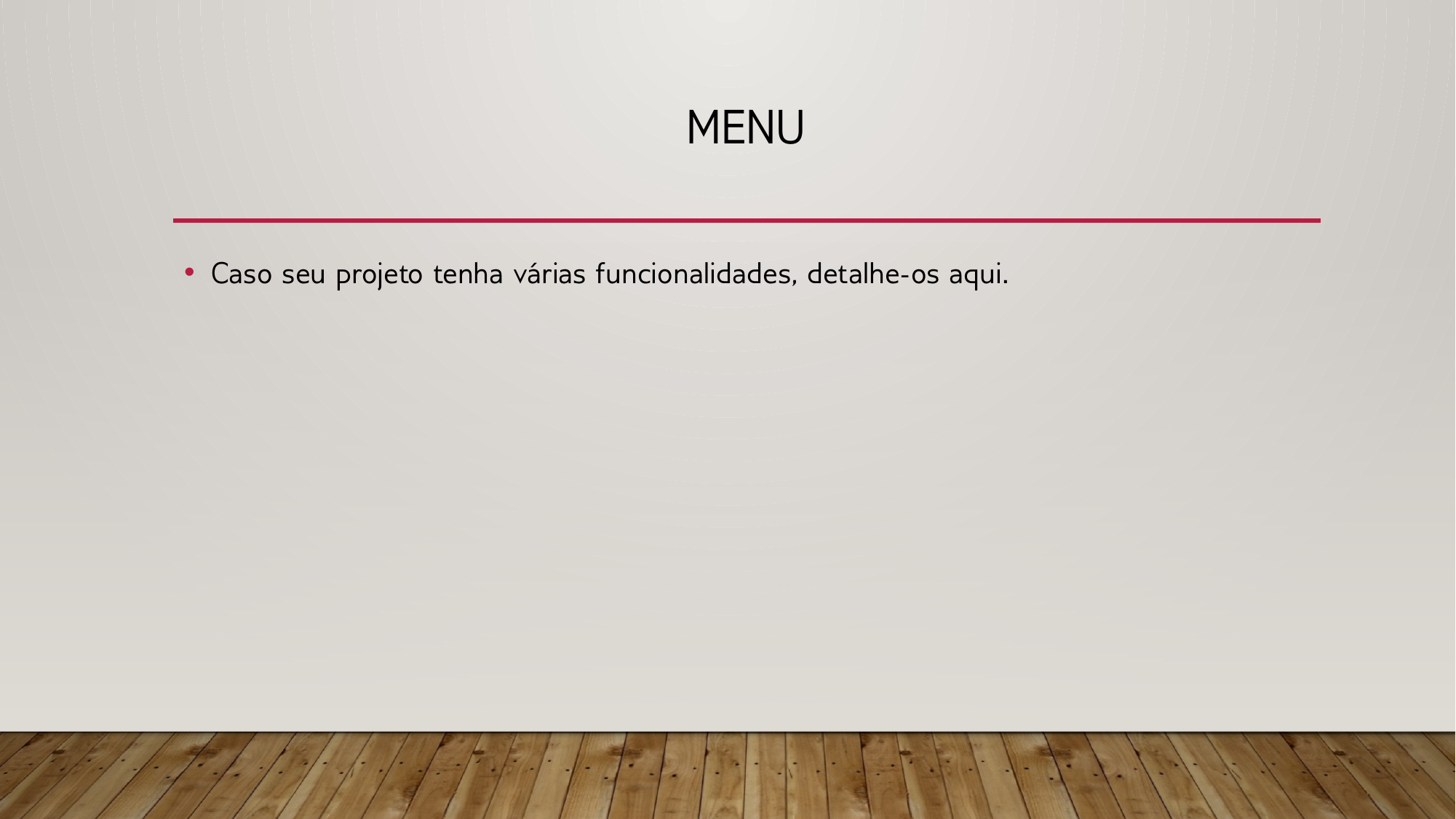

# Menu
Caso seu projeto tenha várias funcionalidades, detalhe-os aqui.